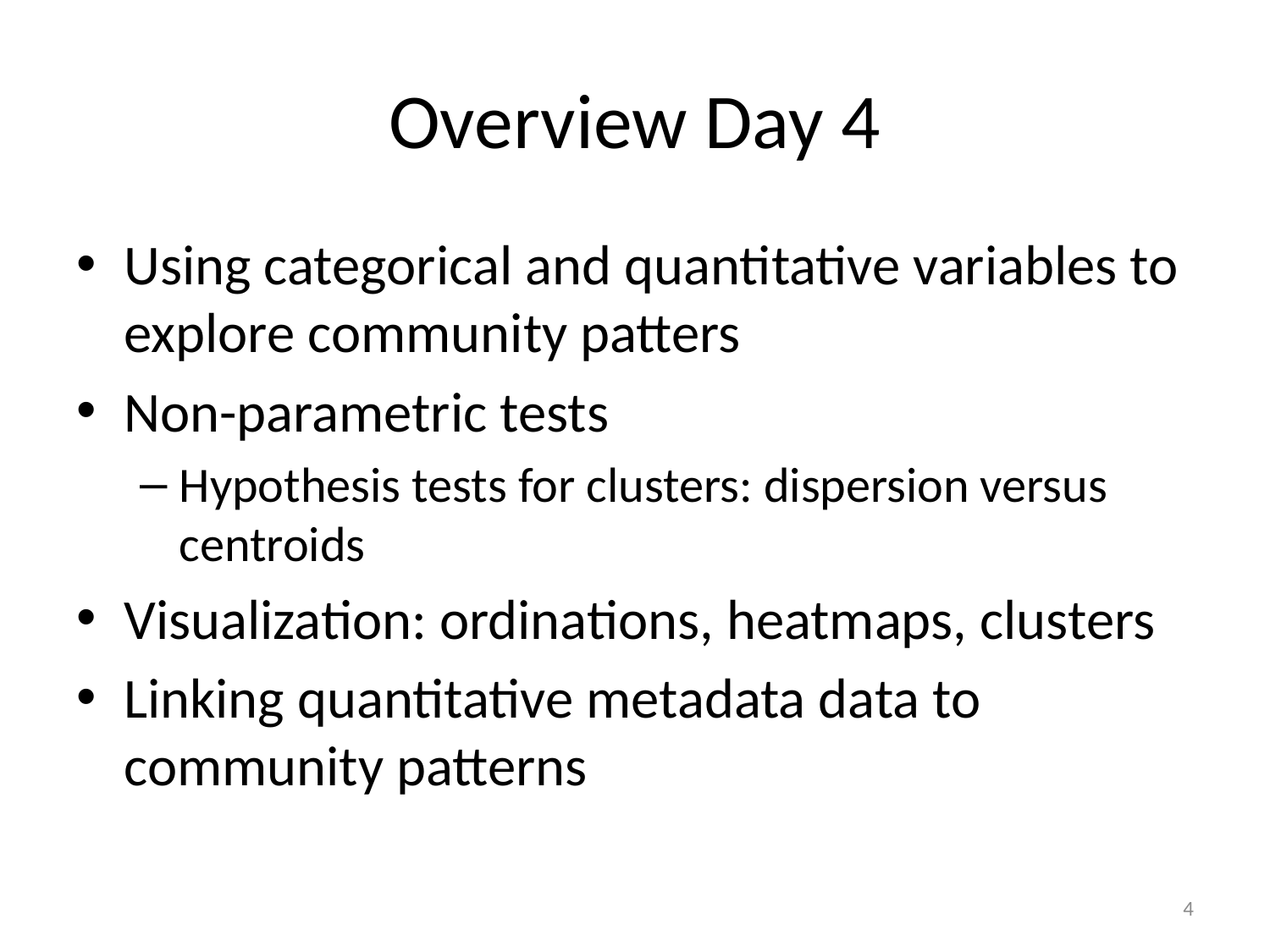

# Overview Day 4
Using categorical and quantitative variables to explore community patters
Non-parametric tests
Hypothesis tests for clusters: dispersion versus centroids
Visualization: ordinations, heatmaps, clusters
Linking quantitative metadata data to community patterns
4